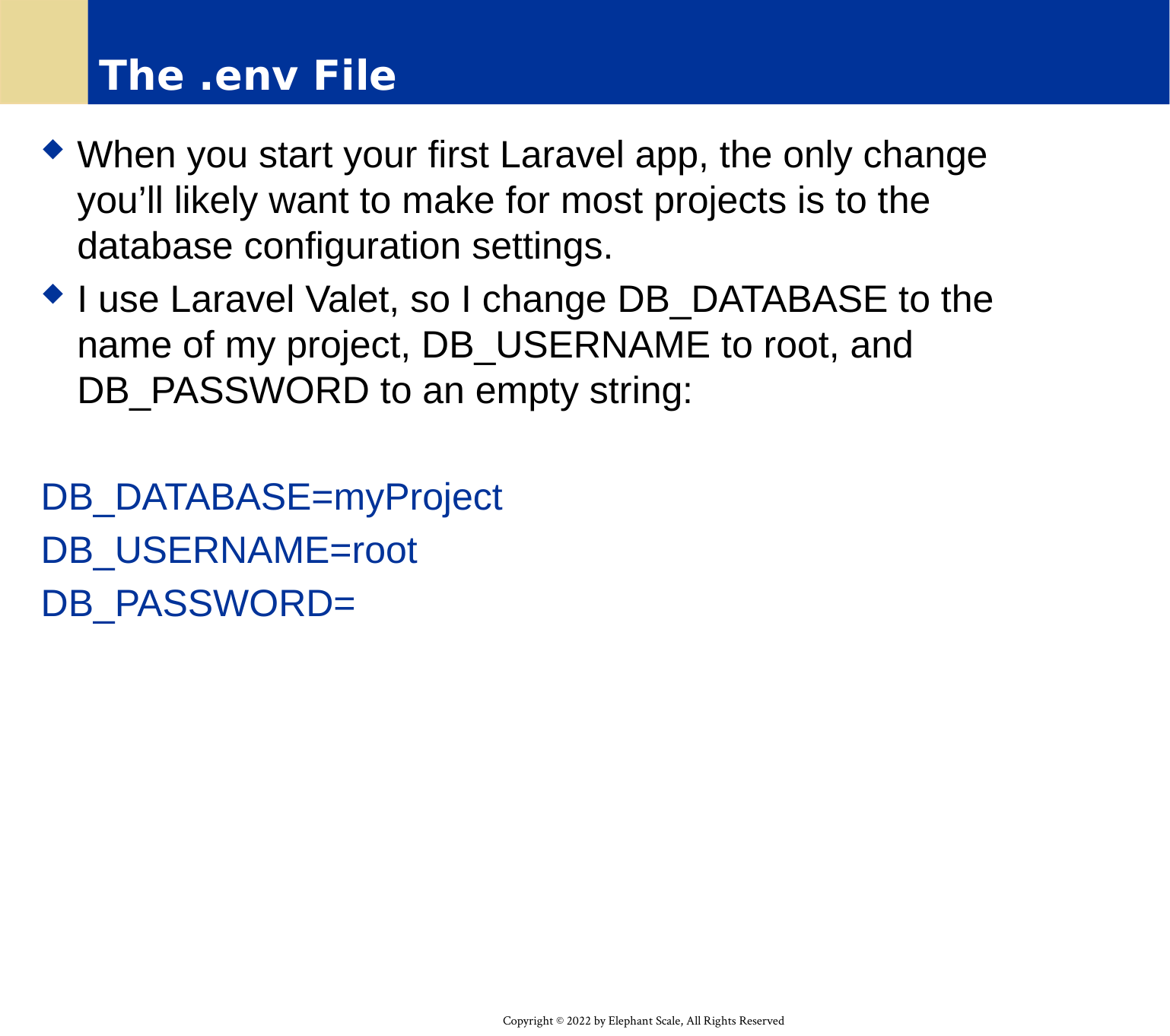

# The .env File
When you start your first Laravel app, the only change you’ll likely want to make for most projects is to the database configuration settings.
I use Laravel Valet, so I change DB_DATABASE to the name of my project, DB_USERNAME to root, and DB_PASSWORD to an empty string:

DB_DATABASE=myProject
DB_USERNAME=root
DB_PASSWORD=
Copyright © 2022 by Elephant Scale, All Rights Reserved